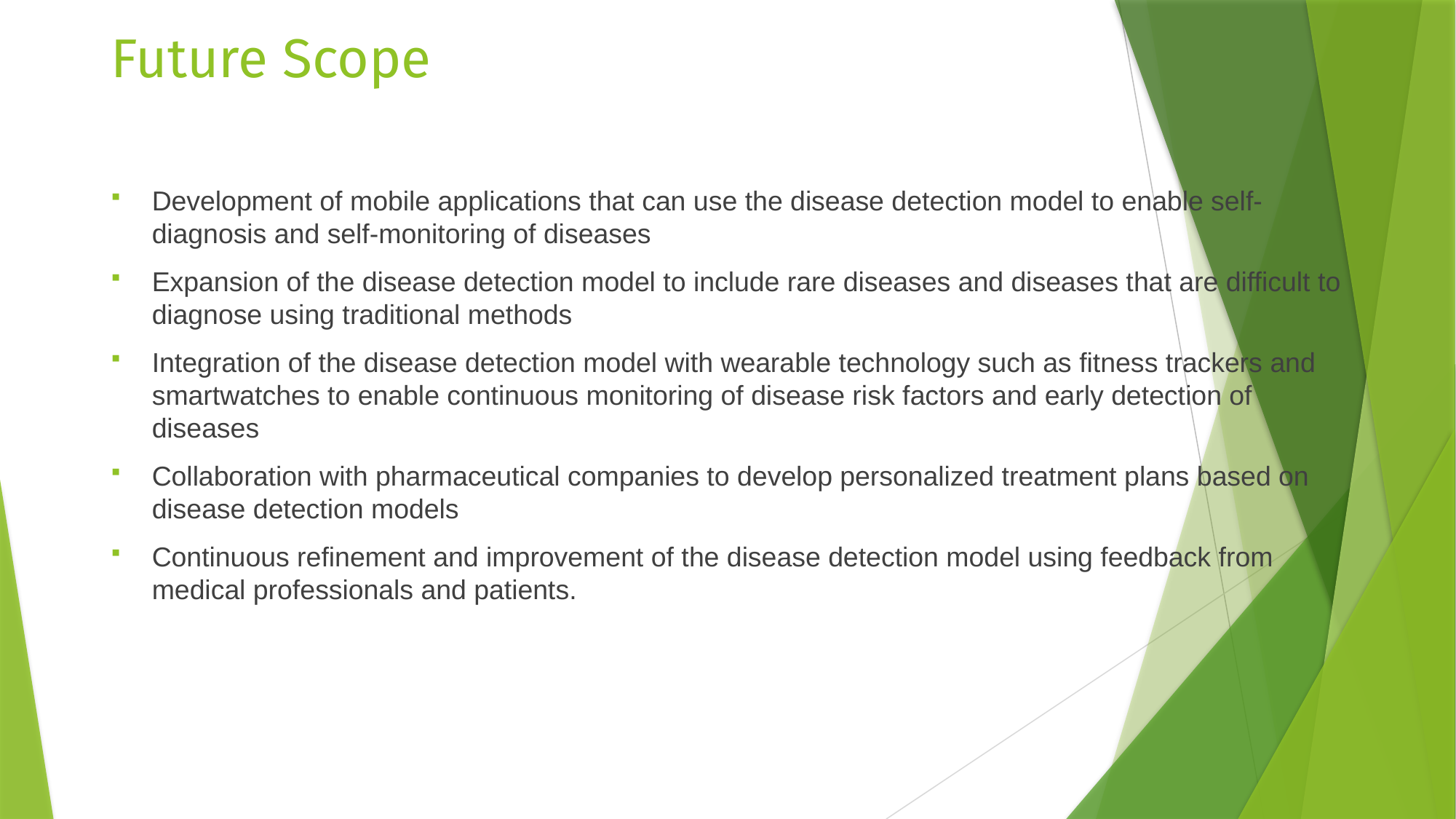

# Future Scope
Development of mobile applications that can use the disease detection model to enable self-diagnosis and self-monitoring of diseases
Expansion of the disease detection model to include rare diseases and diseases that are difficult to diagnose using traditional methods
Integration of the disease detection model with wearable technology such as fitness trackers and smartwatches to enable continuous monitoring of disease risk factors and early detection of diseases
Collaboration with pharmaceutical companies to develop personalized treatment plans based on disease detection models
Continuous refinement and improvement of the disease detection model using feedback from medical professionals and patients.